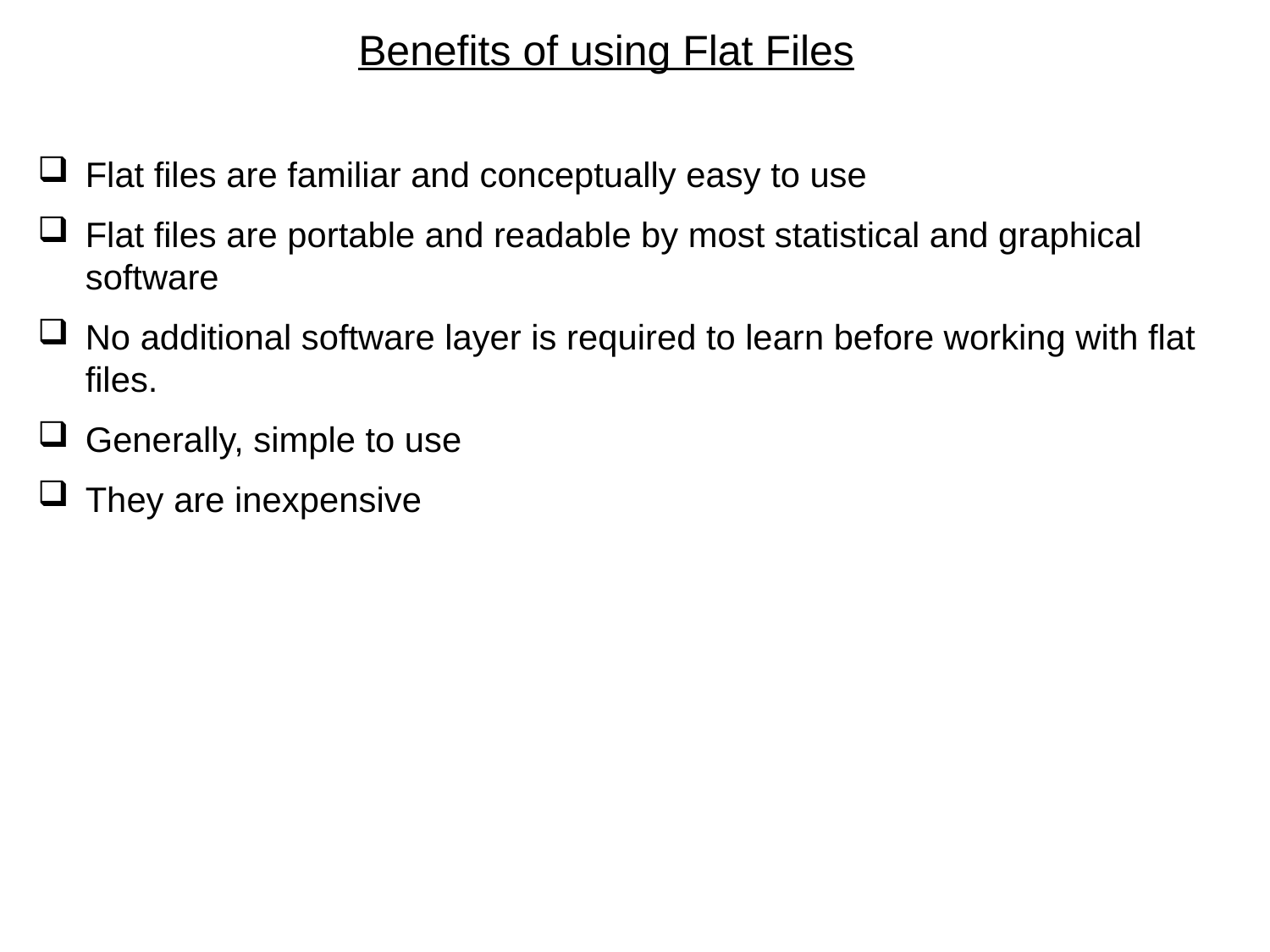

# Benefits of using Flat Files
Flat files are familiar and conceptually easy to use
Flat files are portable and readable by most statistical and graphical software
No additional software layer is required to learn before working with flat files.
Generally, simple to use
They are inexpensive